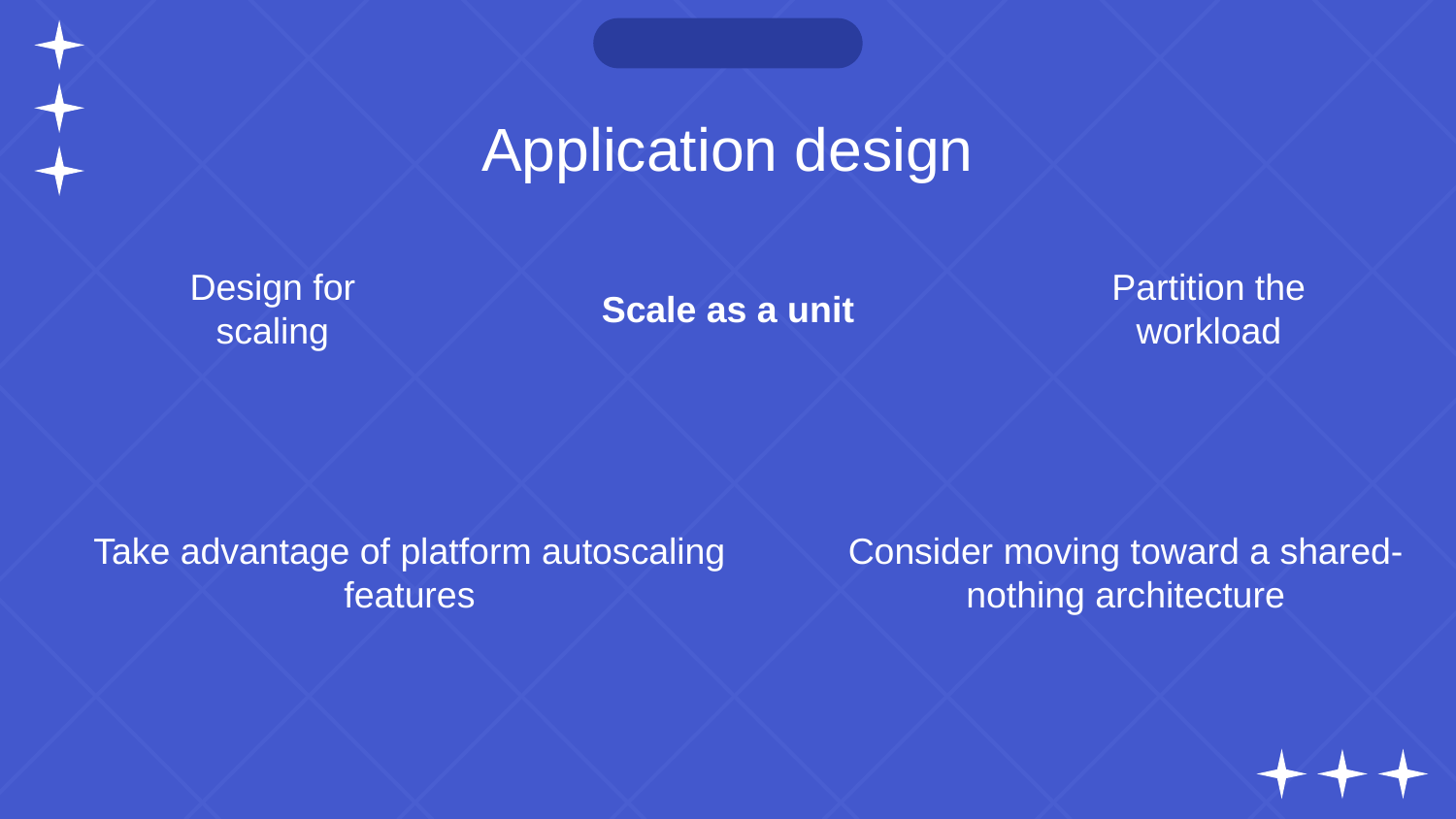

Application design
# Design for scaling
Scale as a unit
Partition the workload
Take advantage of platform autoscaling features
Consider moving toward a shared-nothing architecture